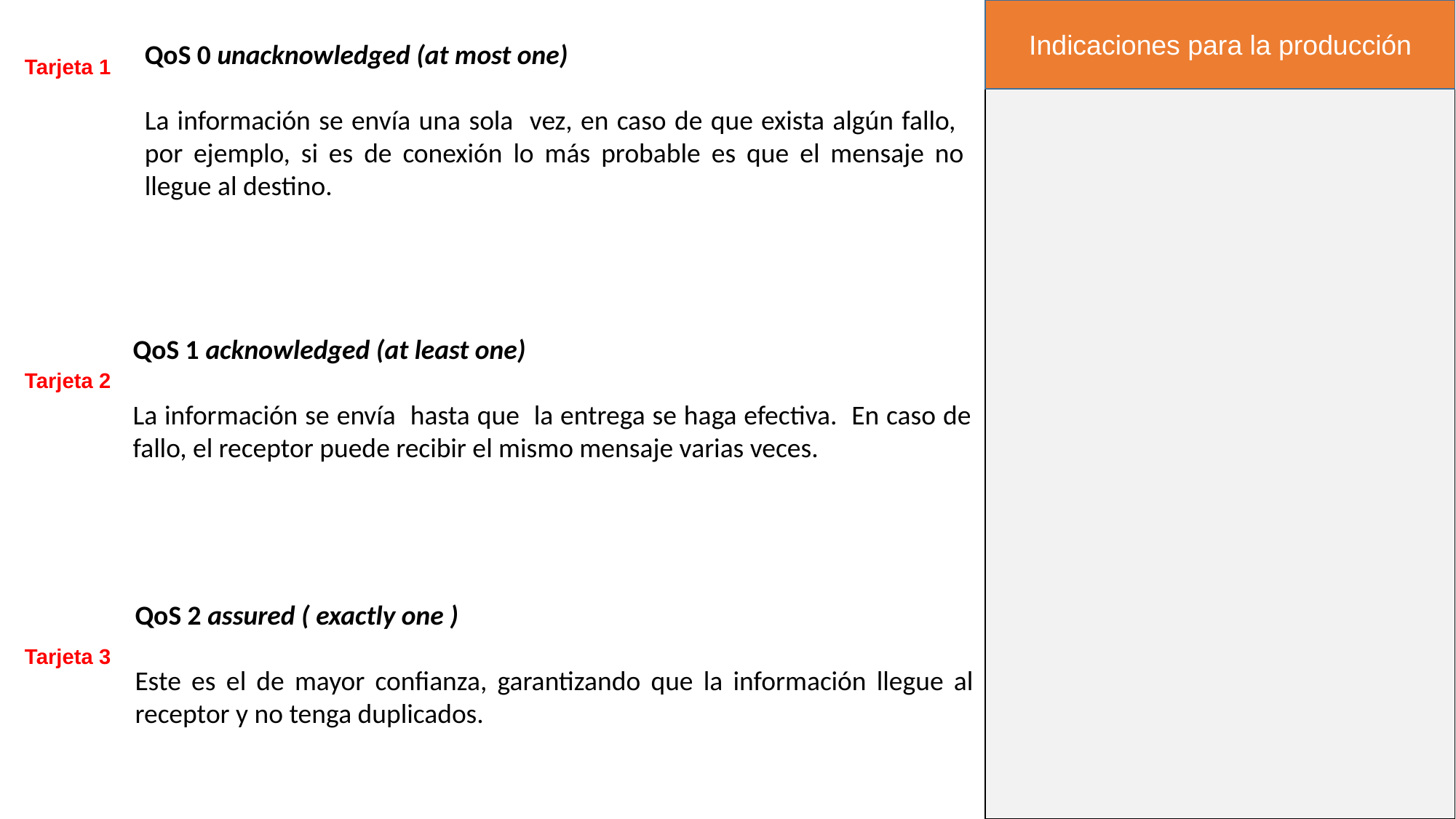

Indicaciones para la producción
QoS 0 unacknowledged (at most one)

La información se envía una sola  vez, en caso de que exista algún fallo,  por ejemplo, si es de conexión lo más probable es que el mensaje no llegue al destino.
Tarjeta 1

QoS 1 acknowledged (at least one)

La información se envía  hasta que  la entrega se haga efectiva.  En caso de fallo, el receptor puede recibir el mismo mensaje varias veces.

Tarjeta 2
QoS 2 assured ( exactly one )

Este es el de mayor confianza, garantizando que la información llegue al receptor y no tenga duplicados.

Tarjeta 3